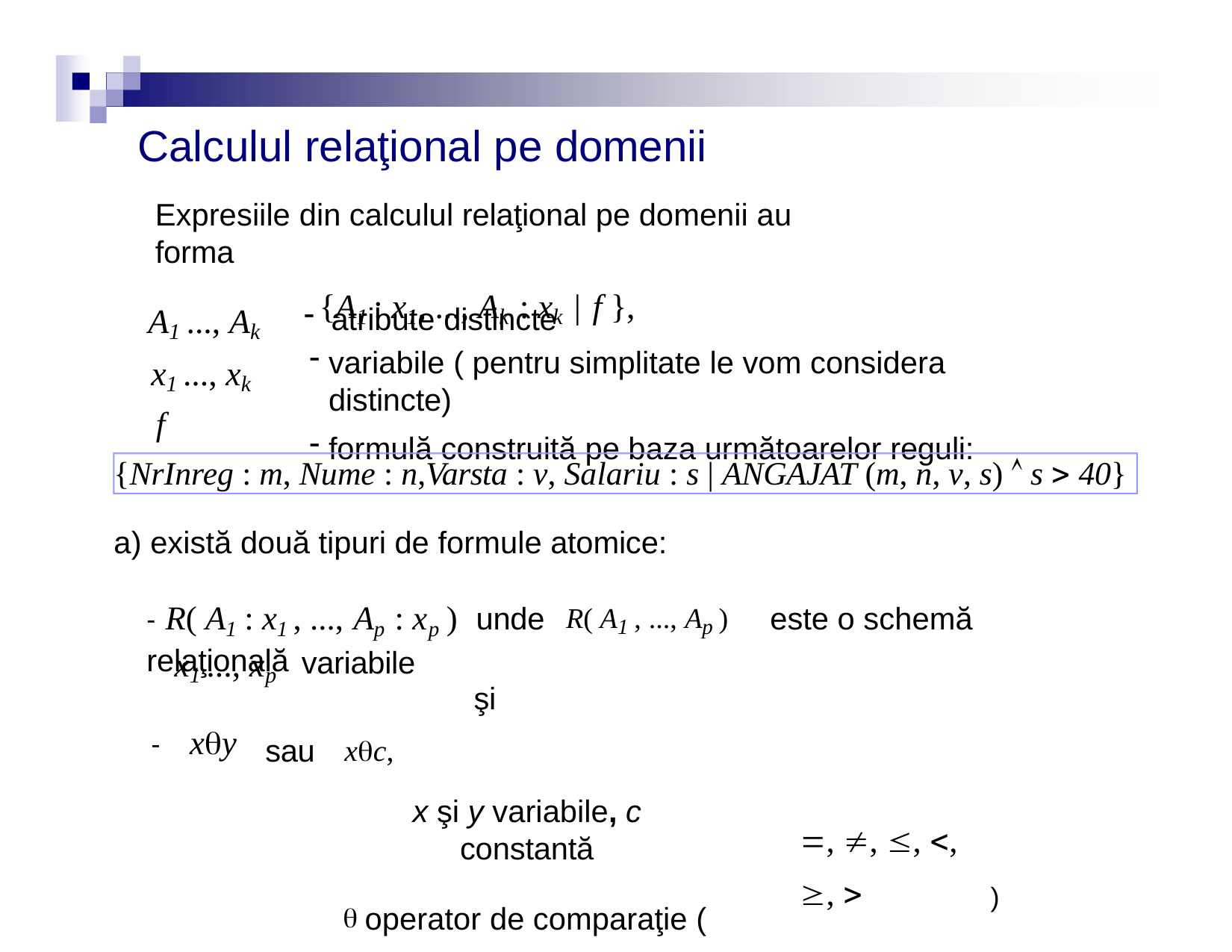

# Calculul relaţional pe domenii
Expresiile din calculul relaţional pe domenii au forma
{A1 : x1, ..., Ak : xk | f },
A1 ..., Ak
x1 ..., xk
f
atribute distincte
variabile ( pentru simplitate le vom considera distincte)
formulă construită pe baza următoarelor reguli:
{NrInreg : m, Nume : n,Varsta : v, Salariu : s | ANGAJAT (m, n, v, s) ∧ s > 40}
a) există două tipuri de formule atomice:

- R( A1 : x1 , ..., Ap : xp )	unde	R( A1 , ..., Ap )	este o schemă relaţională
şi
x1 ..., xp
variabile
sau	xθc,
x şi y variabile, c constantă
θ operator de comparaţie (
-	xθy
=, ≠, ≤, <, ≥, >	)